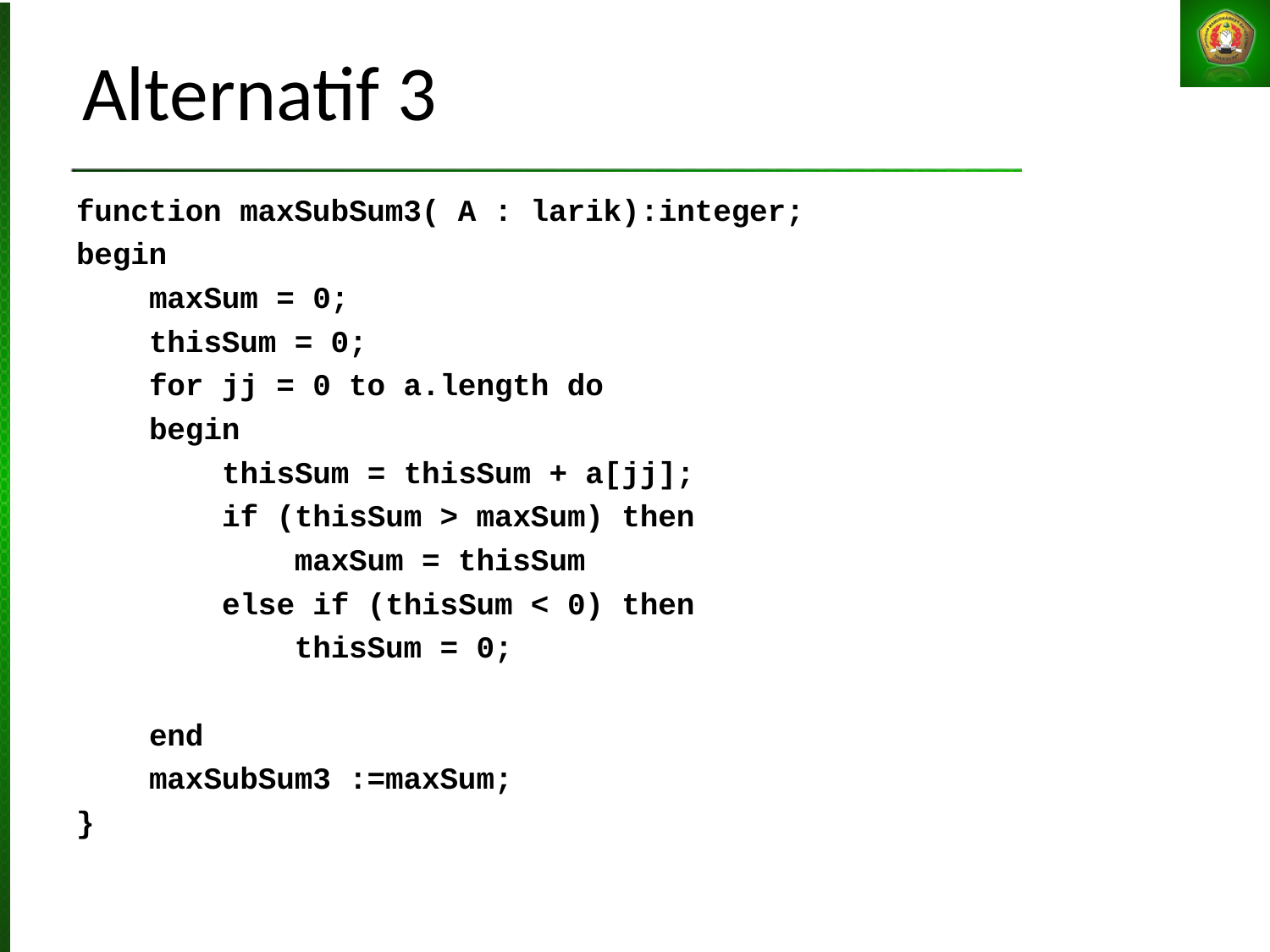

# Alternatif 3
function maxSubSum3( A : larik)‏:integer;
begin
    maxSum = 0;
    thisSum = 0;
    for jj = 0 to a.length do
    begin
        thisSum = thisSum + a[jj];
        if (thisSum > maxSum) then
            maxSum = thisSum
        else if (thisSum < 0) then
            thisSum = 0;

    end
    maxSubSum3 :=maxSum;
}